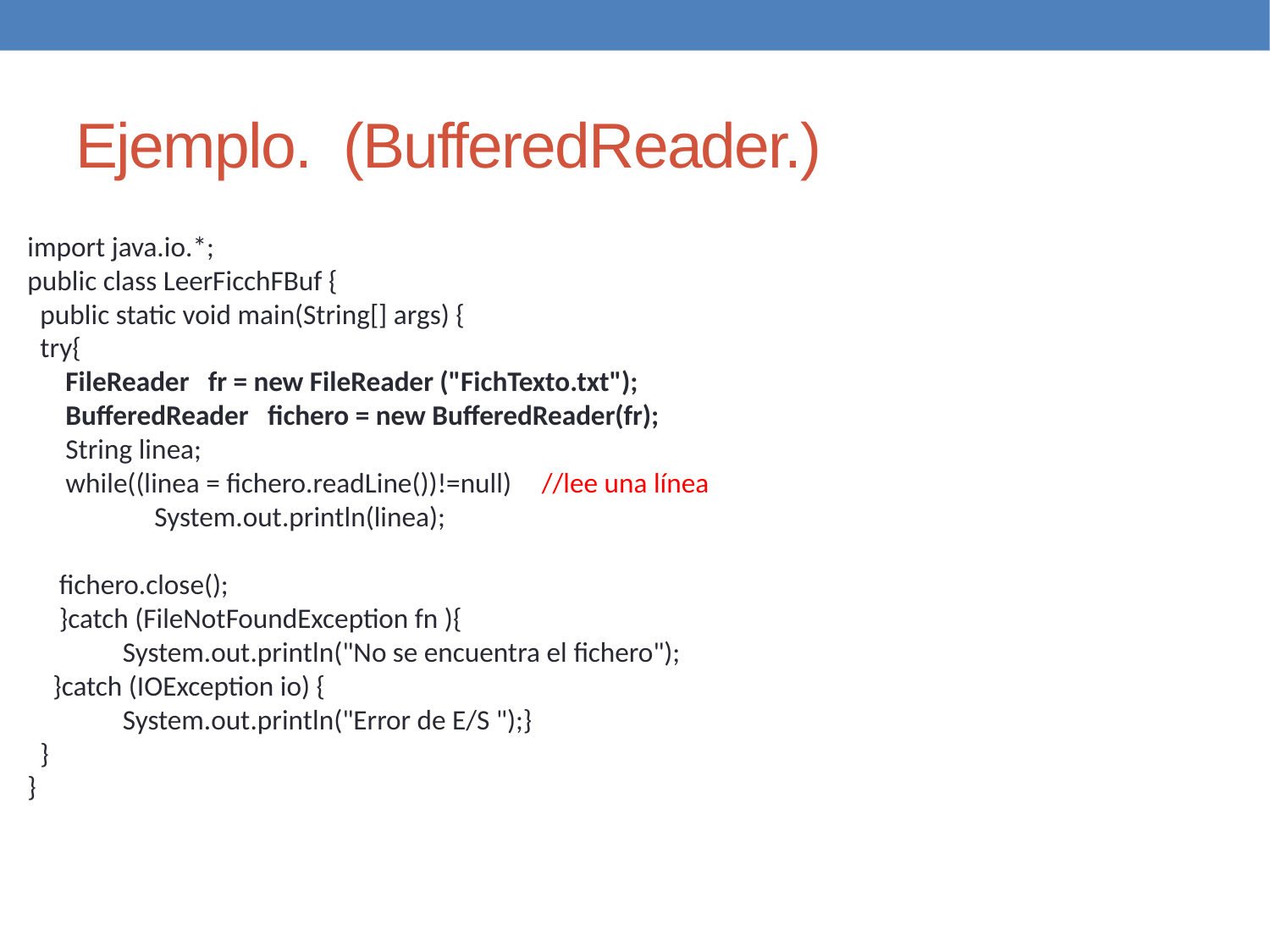

Ejemplo.  (BufferedReader.)
import java.io.*;
public class LeerFicchFBuf {
  public static void main(String[] args) {
  try{
      FileReader   fr = new FileReader ("FichTexto.txt");
      BufferedReader   fichero = new BufferedReader(fr);
      String linea;
      while((linea = fichero.readLine())!=null) 	 //lee una línea
        	System.out.println(linea);

     fichero.close();
     }catch (FileNotFoundException fn ){
               System.out.println("No se encuentra el fichero");
    }catch (IOException io) {
               System.out.println("Error de E/S ");}
  }
}